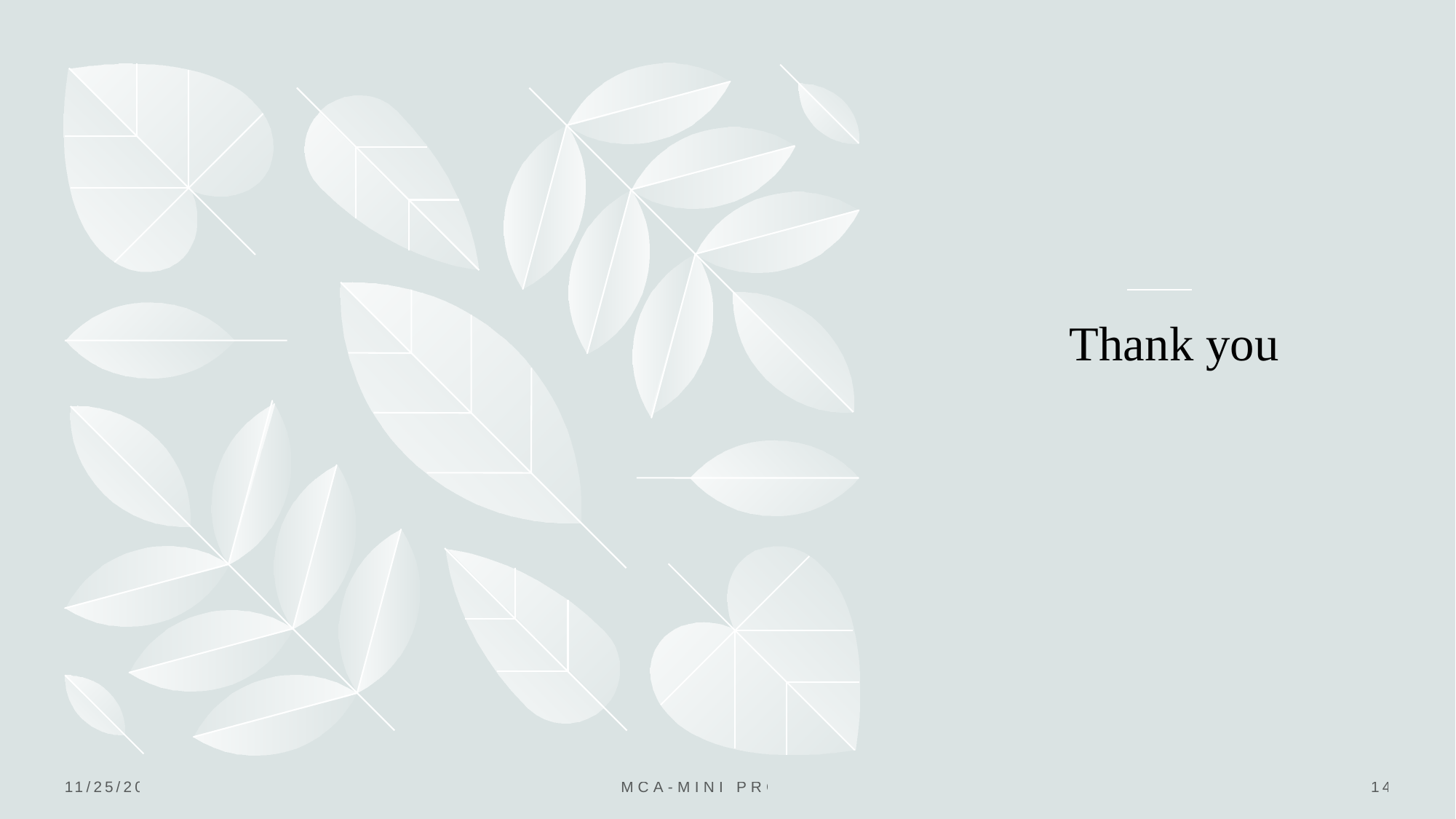

# Thank you
11/25/2023
MCA-Mini Project
14